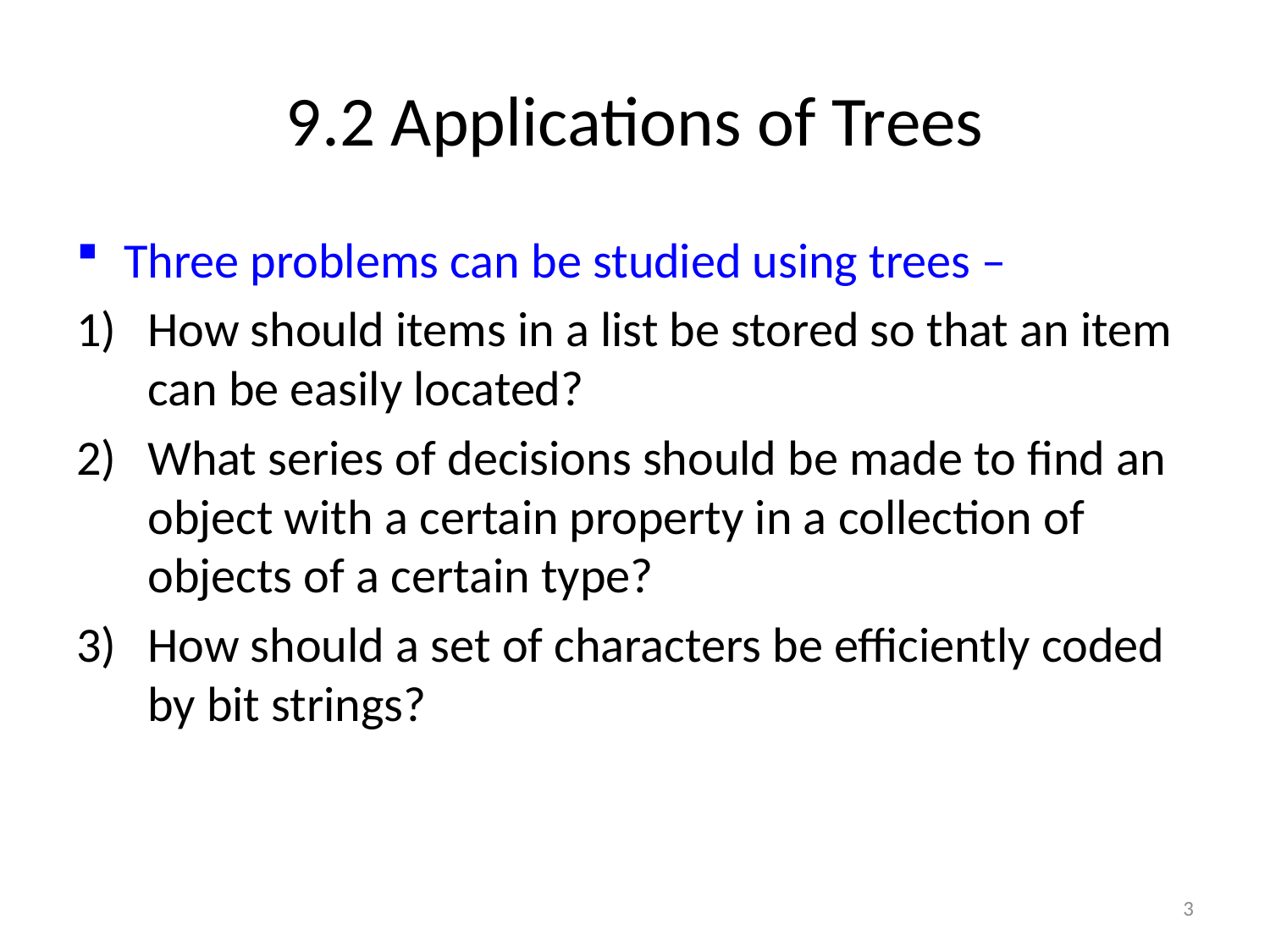

# 9.2 Applications of Trees
Three problems can be studied using trees –
How should items in a list be stored so that an item can be easily located?
What series of decisions should be made to find an object with a certain property in a collection of objects of a certain type?
How should a set of characters be efficiently coded by bit strings?
3